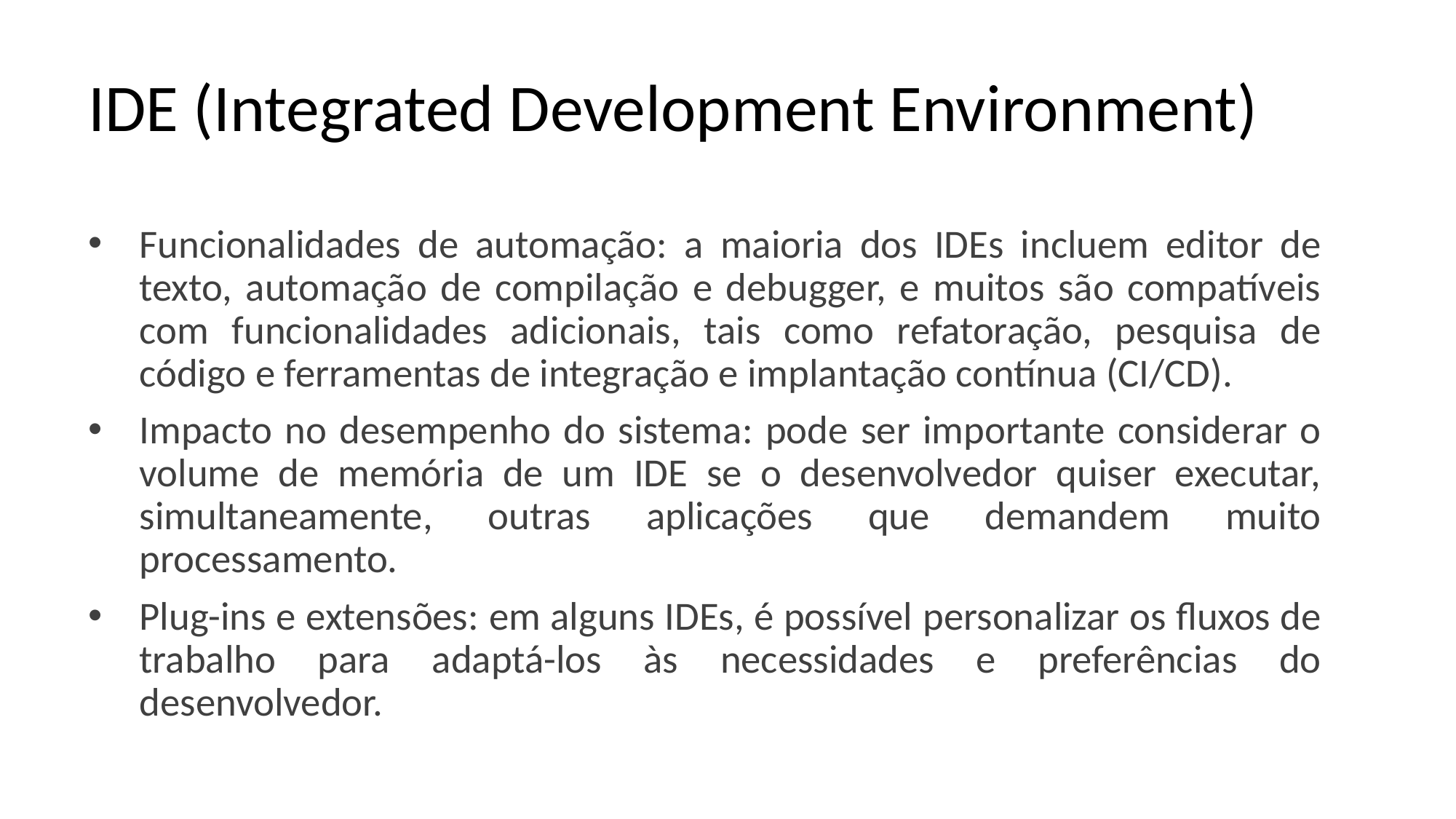

# IDE (Integrated Development Environment)
Funcionalidades de automação: a maioria dos IDEs incluem editor de texto, automação de compilação e debugger, e muitos são compatíveis com funcionalidades adicionais, tais como refatoração, pesquisa de código e ferramentas de integração e implantação contínua (CI/CD).
Impacto no desempenho do sistema: pode ser importante considerar o volume de memória de um IDE se o desenvolvedor quiser executar, simultaneamente, outras aplicações que demandem muito processamento.
Plug-ins e extensões: em alguns IDEs, é possível personalizar os fluxos de trabalho para adaptá-los às necessidades e preferências do desenvolvedor.